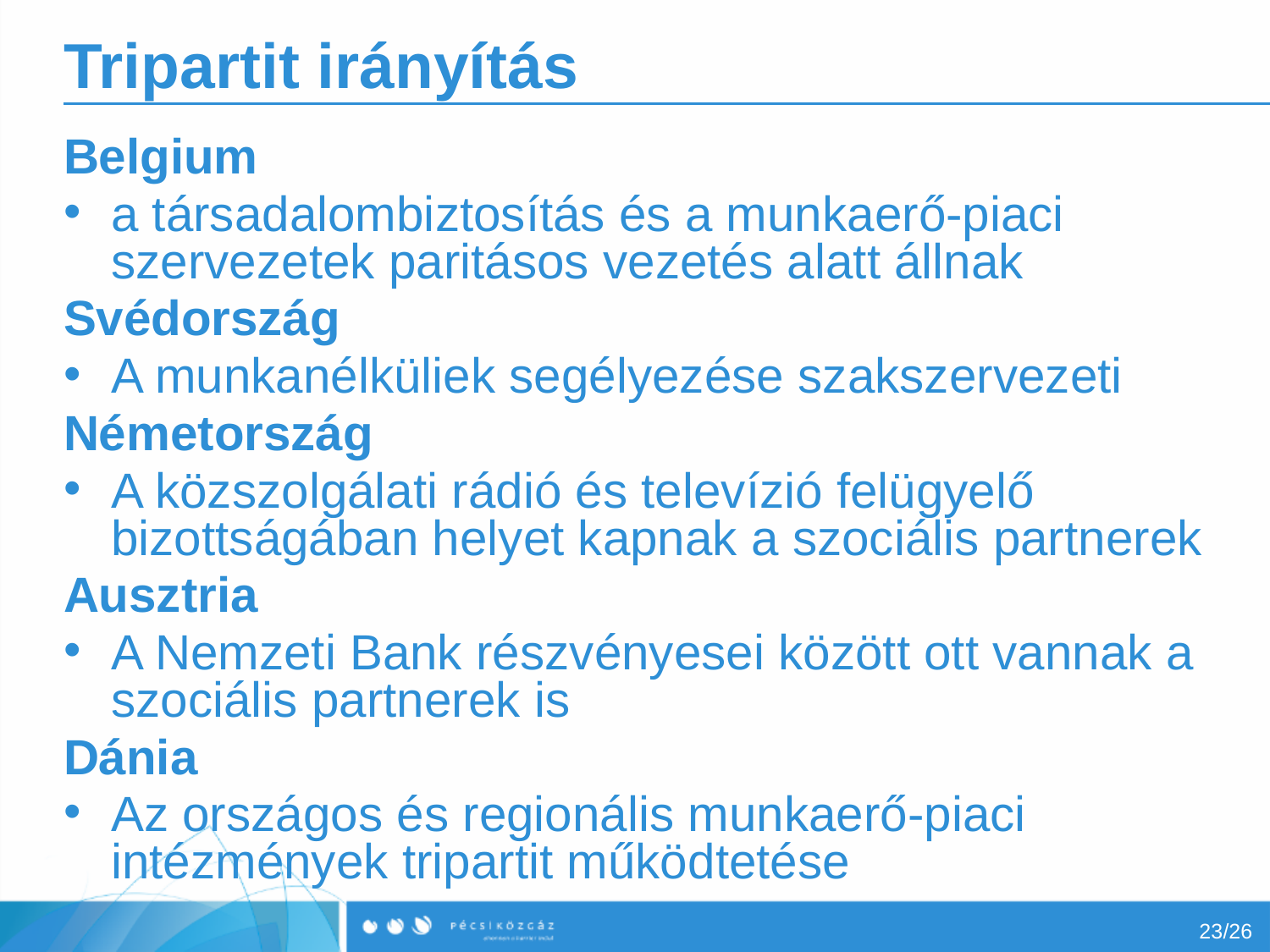

# Tripartit irányítás
Belgium
a társadalombiztosítás és a munkaerő-piaci szervezetek paritásos vezetés alatt állnak
Svédország
A munkanélküliek segélyezése szakszervezeti
Németország
A közszolgálati rádió és televízió felügyelő bizottságában helyet kapnak a szociális partnerek
Ausztria
A Nemzeti Bank részvényesei között ott vannak a szociális partnerek is
Dánia
Az országos és regionális munkaerő-piaci intézmények tripartit működtetése

23/26